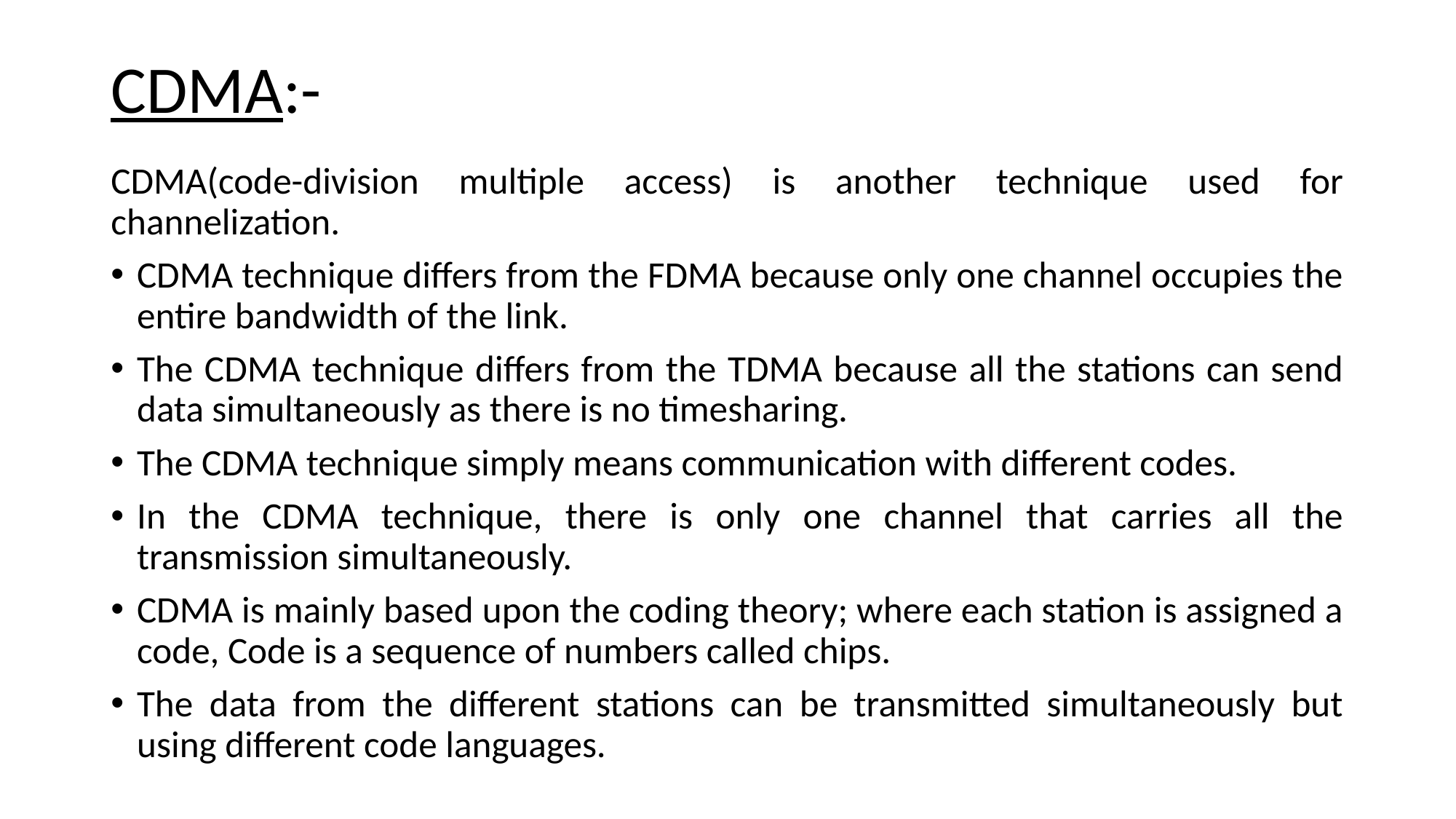

# CDMA:-
CDMA(code-division multiple access) is another technique used for channelization.
CDMA technique differs from the FDMA because only one channel occupies the entire bandwidth of the link.
The CDMA technique differs from the TDMA because all the stations can send data simultaneously as there is no timesharing.
The CDMA technique simply means communication with different codes.
In the CDMA technique, there is only one channel that carries all the transmission simultaneously.
CDMA is mainly based upon the coding theory; where each station is assigned a code, Code is a sequence of numbers called chips.
The data from the different stations can be transmitted simultaneously but using different code languages.